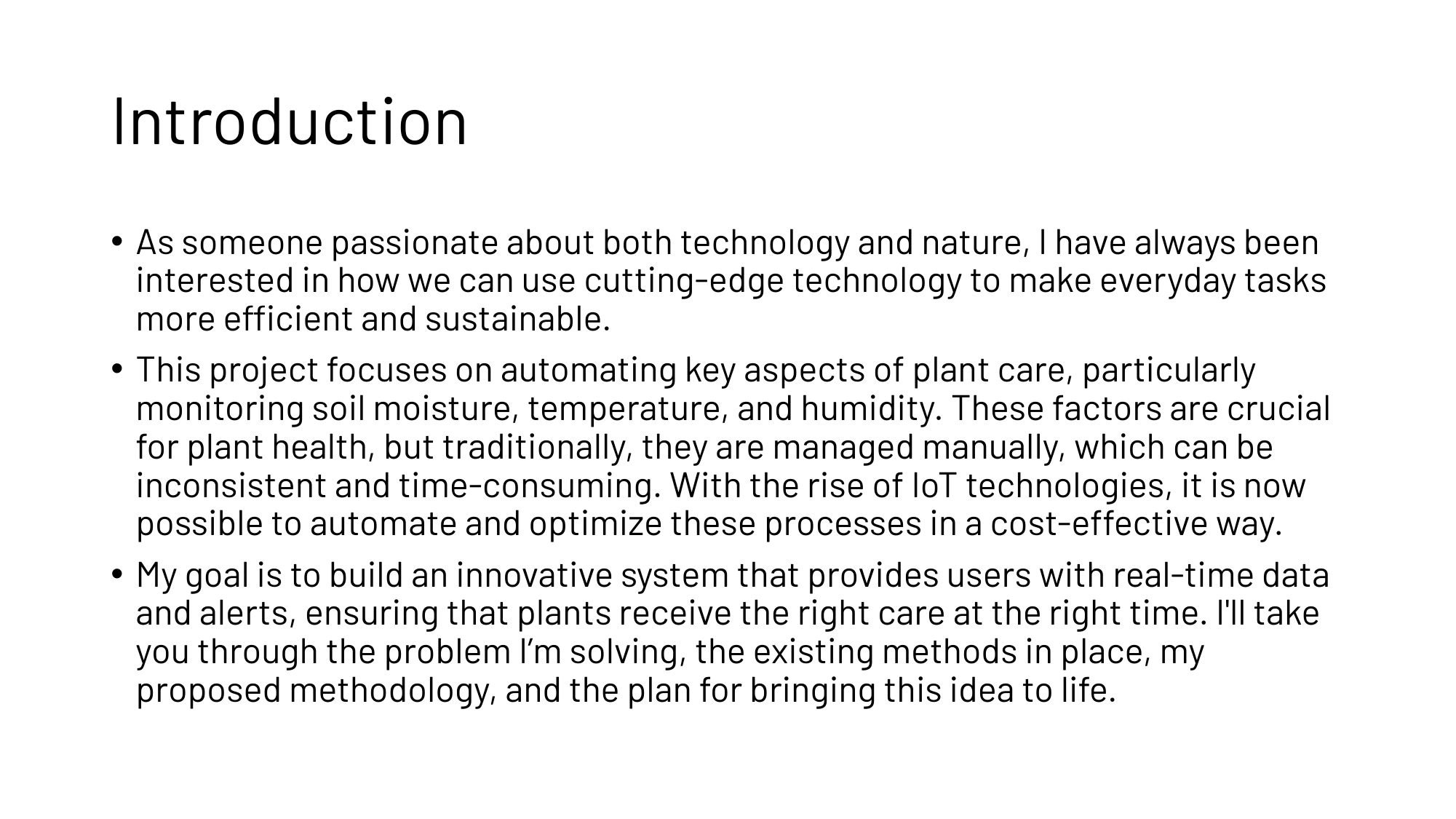

# Introduction
As someone passionate about both technology and nature, I have always been interested in how we can use cutting-edge technology to make everyday tasks more efficient and sustainable.
This project focuses on automating key aspects of plant care, particularly monitoring soil moisture, temperature, and humidity. These factors are crucial for plant health, but traditionally, they are managed manually, which can be inconsistent and time-consuming. With the rise of IoT technologies, it is now possible to automate and optimize these processes in a cost-effective way.
My goal is to build an innovative system that provides users with real-time data and alerts, ensuring that plants receive the right care at the right time. I'll take you through the problem I’m solving, the existing methods in place, my proposed methodology, and the plan for bringing this idea to life.